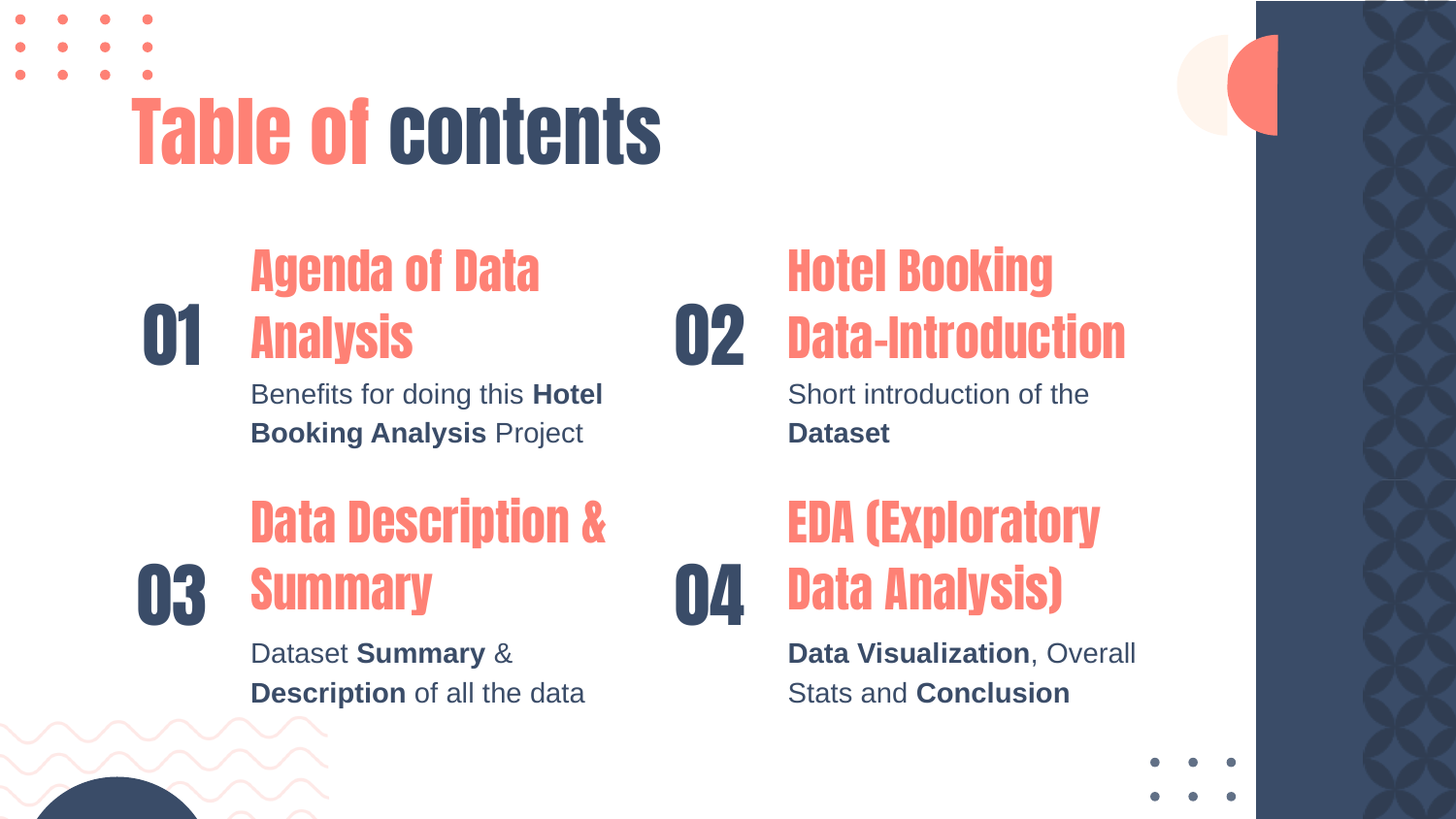

Table of contents
Agenda of Data Analysis
Hotel Booking Data-Introduction
# 01
02
Benefits for doing this Hotel Booking Analysis Project
Short introduction of the Dataset
Data Description & Summary
EDA (Exploratory Data Analysis)
03
04
Dataset Summary & Description of all the data
Data Visualization, Overall Stats and Conclusion